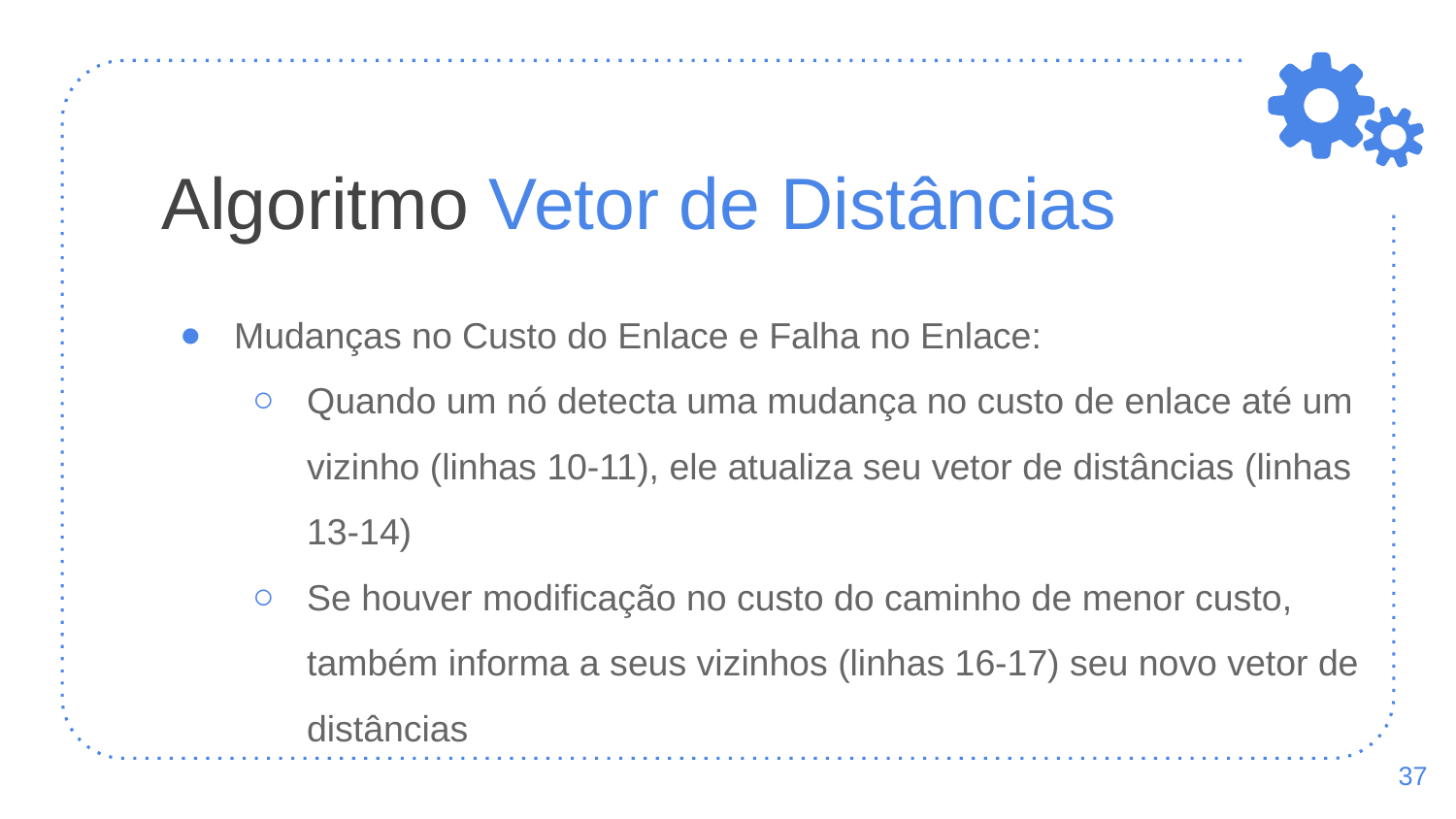

# Algoritmo Vetor de Distâncias
Mudanças no Custo do Enlace e Falha no Enlace:
Quando um nó detecta uma mudança no custo de enlace até um vizinho (linhas 10-11), ele atualiza seu vetor de distâncias (linhas 13-14)
Se houver modificação no custo do caminho de menor custo, também informa a seus vizinhos (linhas 16-17) seu novo vetor de distâncias
37